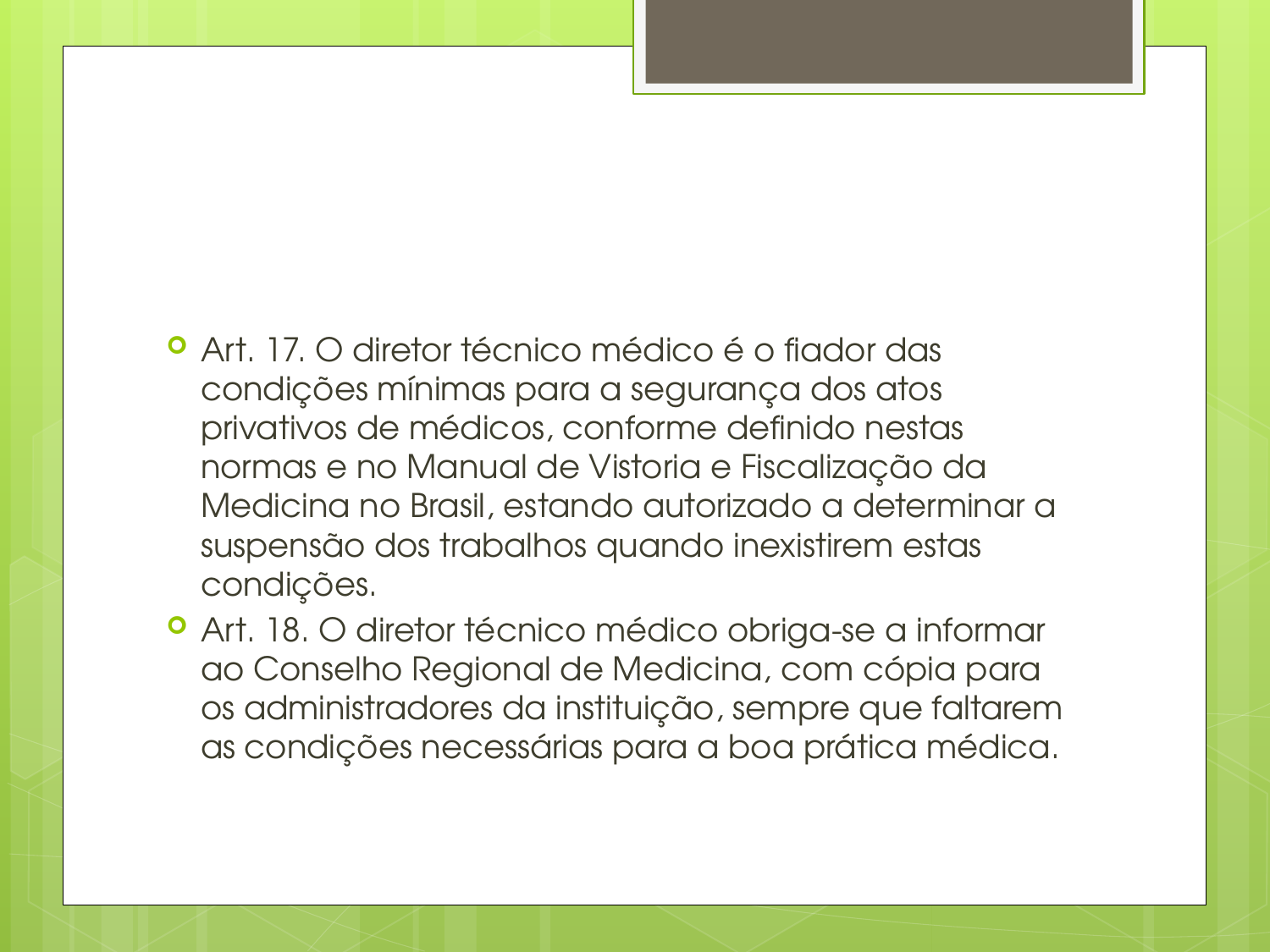

#
Art. 17. O diretor técnico médico é o fiador das condições mínimas para a segurança dos atos privativos de médicos, conforme definido nestas normas e no Manual de Vistoria e Fiscalização da Medicina no Brasil, estando autorizado a determinar a suspensão dos trabalhos quando inexistirem estas condições.
Art. 18. O diretor técnico médico obriga-se a informar ao Conselho Regional de Medicina, com cópia para os administradores da instituição, sempre que faltarem as condições necessárias para a boa prática médica.